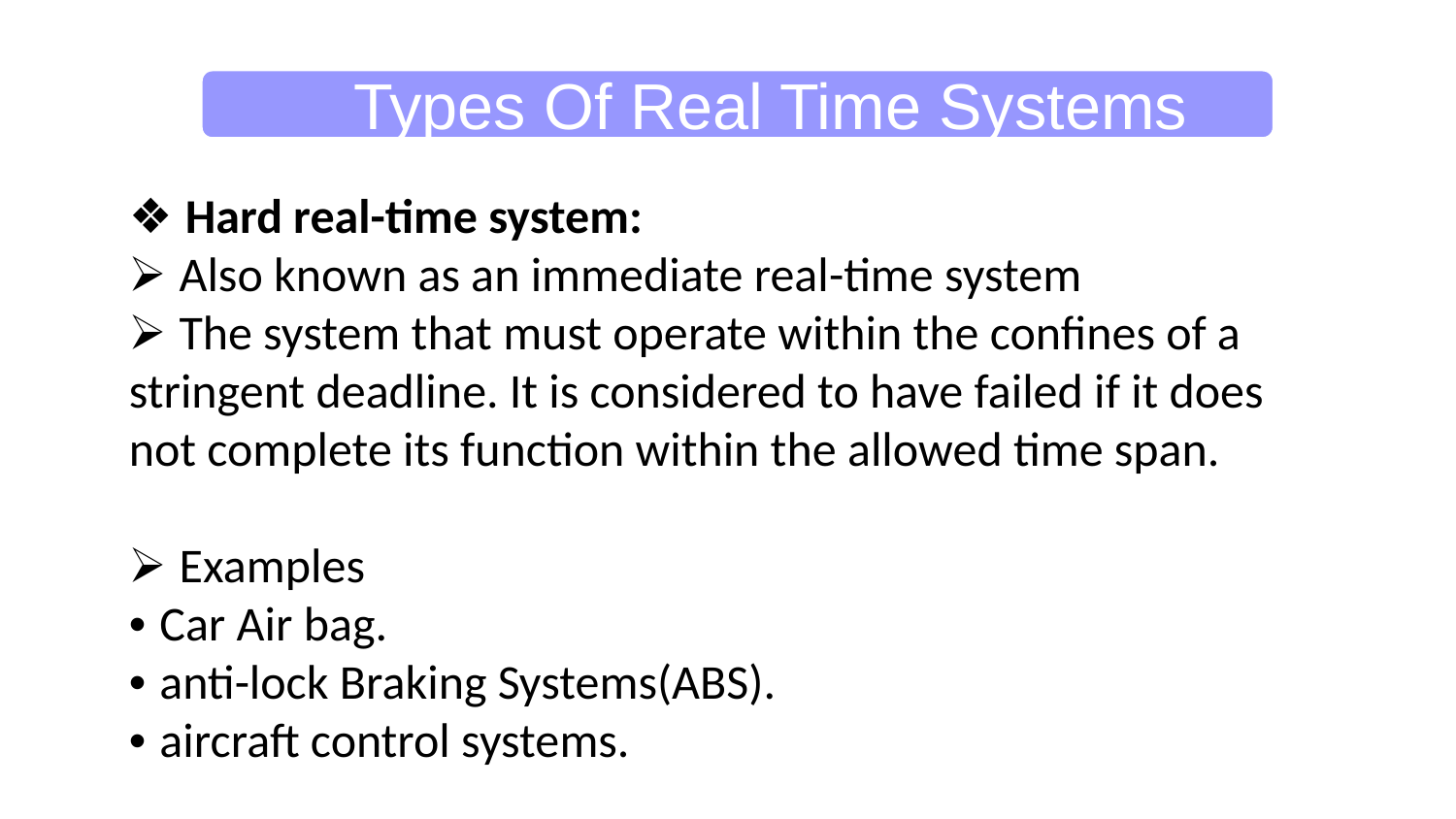

Types Of Real Time Systems
❖ Hard real-time system:
⮚ Also known as an immediate real-time system
⮚ The system that must operate within the confines of a
stringent deadline. It is considered to have failed if it does
not complete its function within the allowed time span.

⮚ Examples
• Car Air bag.
• anti-lock Braking Systems(ABS).
• aircraft control systems.